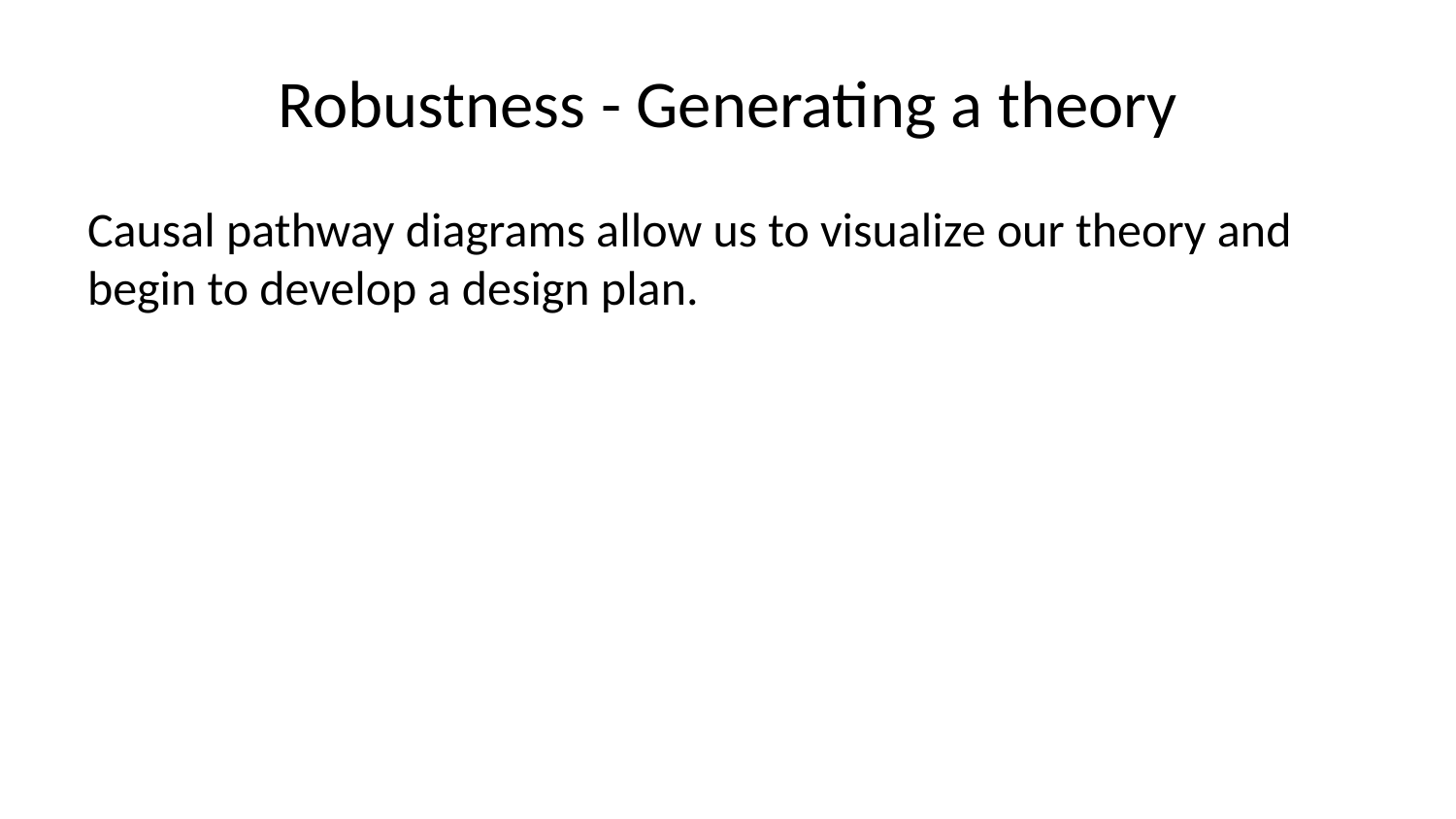

# Robustness - Generating a theory
Causal pathway diagrams allow us to visualize our theory and begin to develop a design plan.